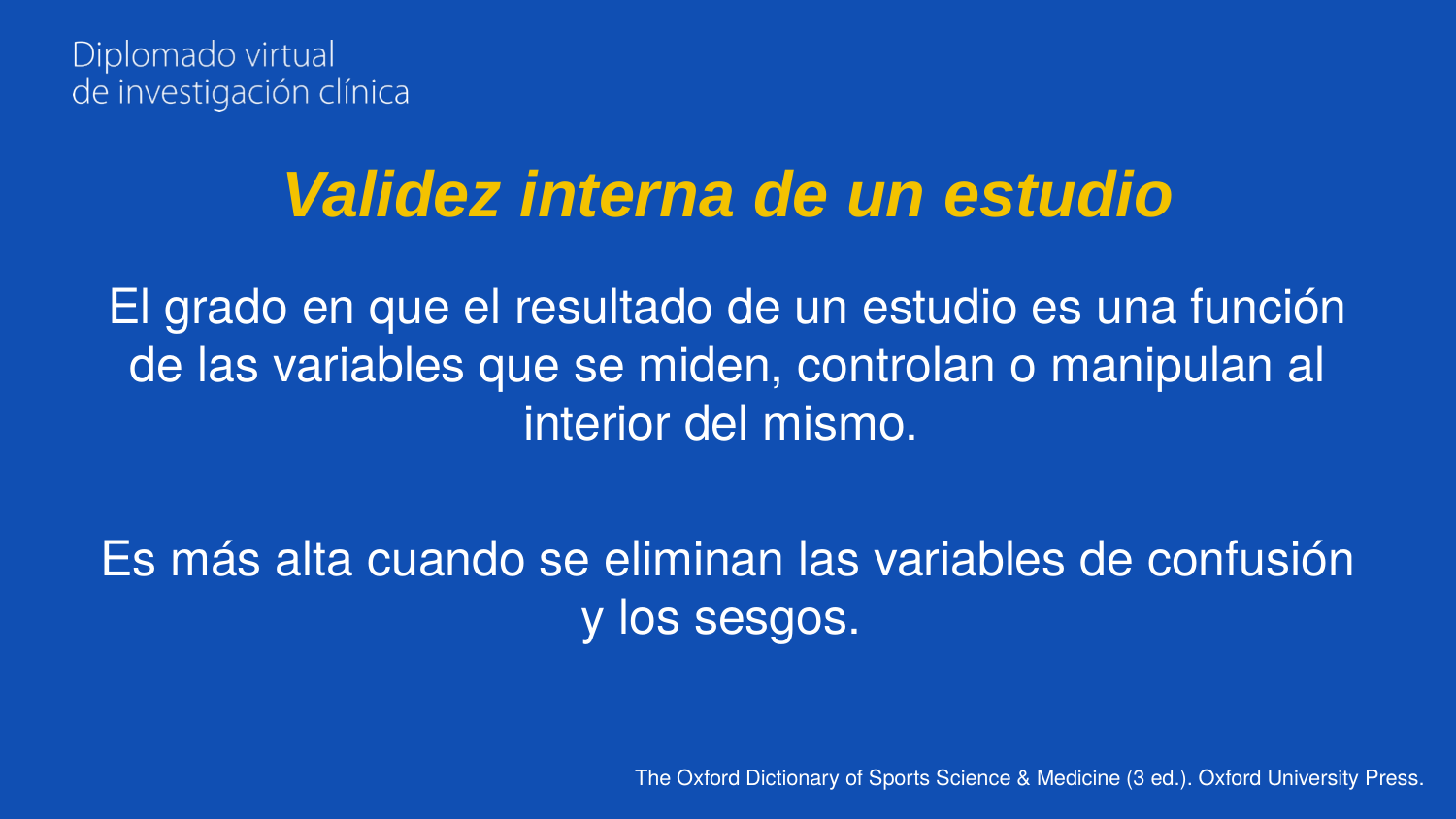

# Validez interna de un estudio
El grado en que el resultado de un estudio es una función de las variables que se miden, controlan o manipulan al interior del mismo.

Es más alta cuando se eliminan las variables de confusión y los sesgos.
The Oxford Dictionary of Sports Science & Medicine (3 ed.). Oxford University Press.